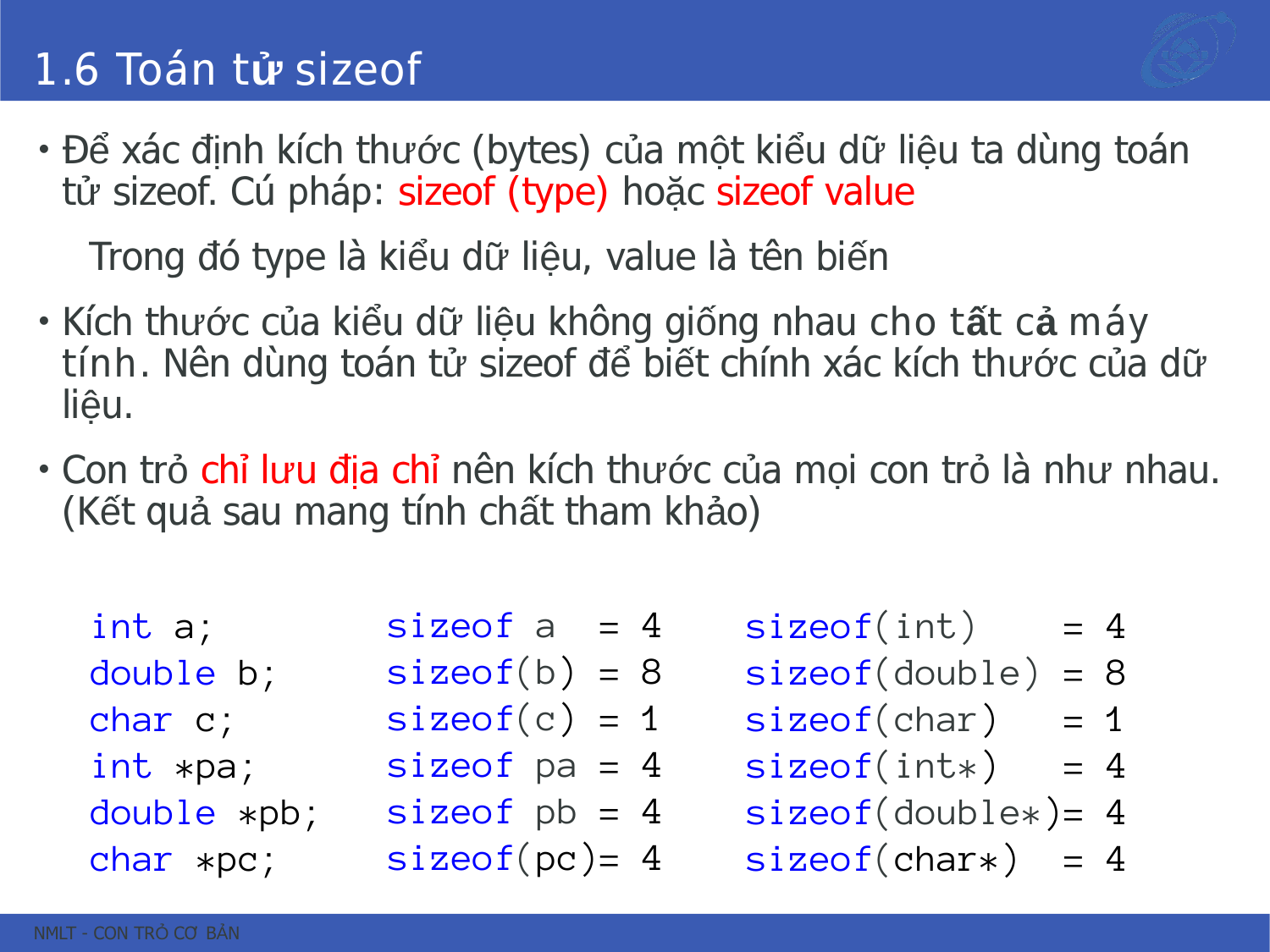

# 1.6 Toán tử sizeof
Để xác định kích thước (bytes) của một kiểu dữ liệu ta dùng toán tử sizeof. Cú pháp: sizeof (type) hoặc sizeof value
Trong đó type là kiểu dữ liệu, value là tên biến
Kích thước của kiểu dữ liệu không giống nhau cho tất cả máy tính. Nên dùng toán tử sizeof để biết chính xác kích thước của dữ liệu.
Con trỏ chỉ lưu địa chỉ nên kích thước của mọi con trỏ là như nhau. (Kết quả sau mang tính chất tham khảo)
sizeof a  = 4
sizeof(b) = 8
sizeof(c) = 1
sizeof pa = 4
sizeof pb = 4
sizeof(pc)= 4
int a;
double b;
char c;
int *pa;
double *pb;
char *pc;
sizeof(int)    = 4
sizeof(double) = 8
sizeof(char)   = 1
sizeof(int*)   = 4
sizeof(double*)= 4
sizeof(char*)  = 4
NMLT - Con trỏ cơ bản
22